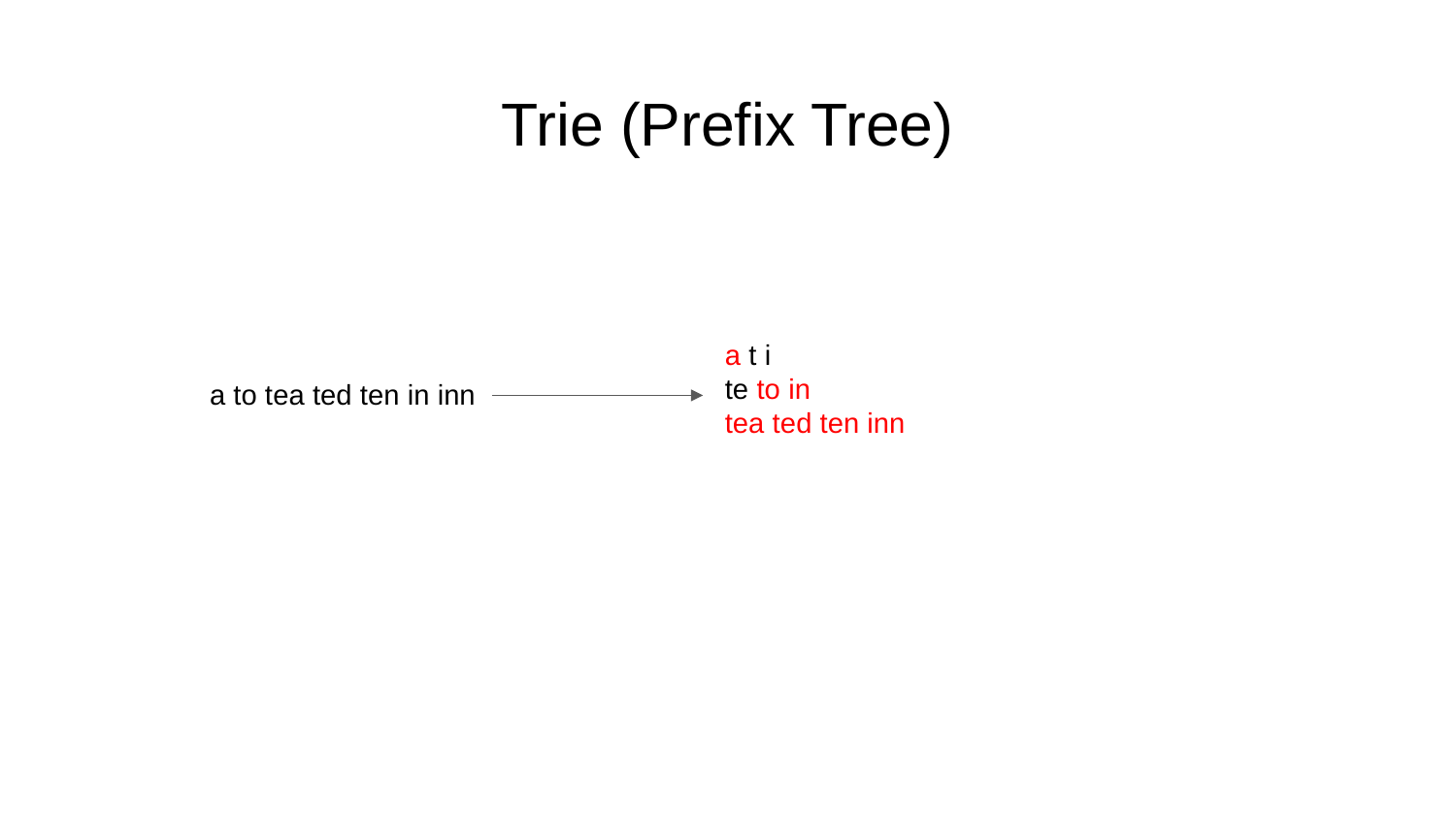

# Trie (Prefix Tree)
a t i
te to in
tea ted ten inn
a to tea ted ten in inn